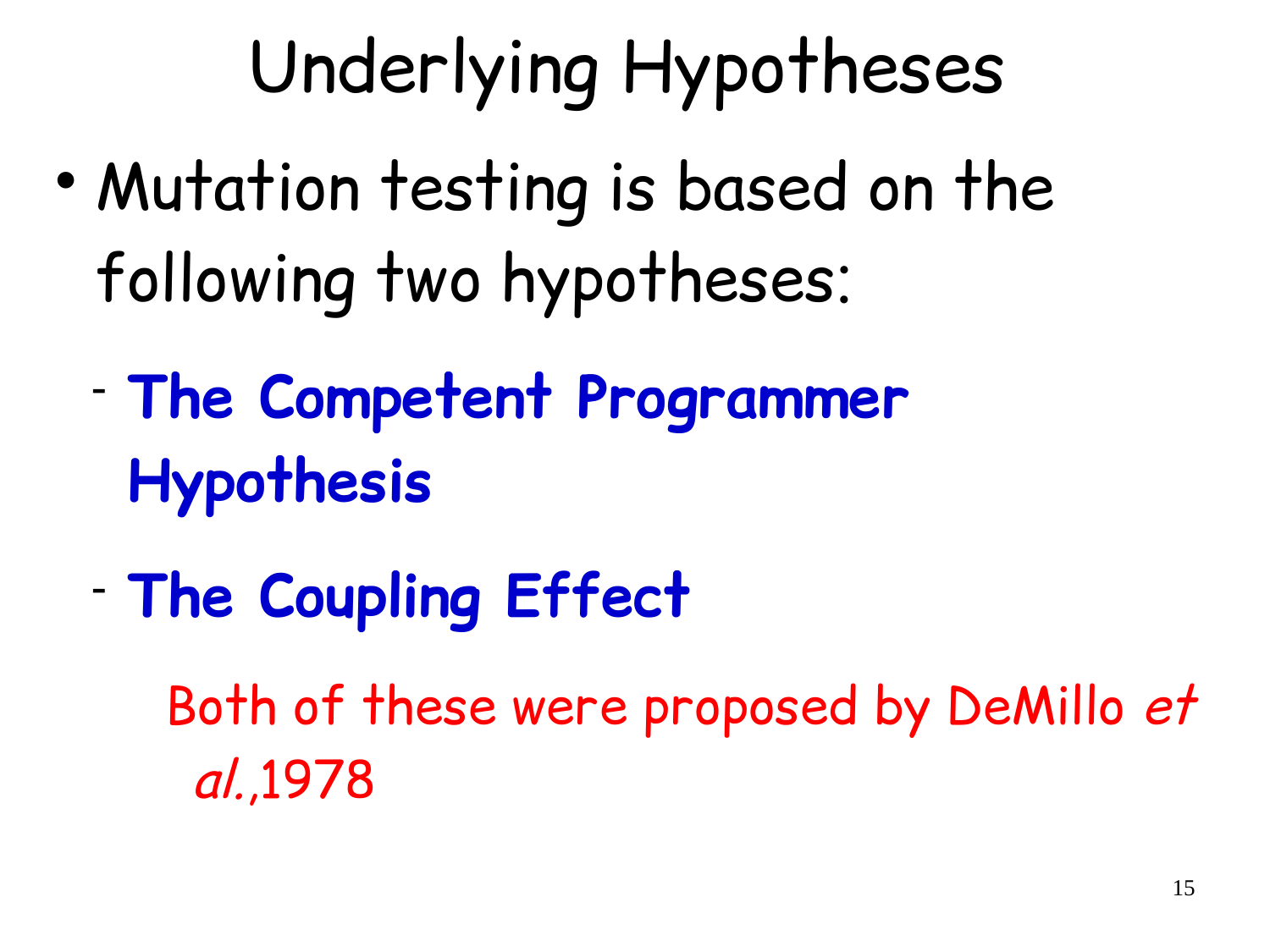

Underlying Hypotheses
Mutation testing is based on the following two hypotheses:
The Competent Programmer Hypothesis
The Coupling Effect
Both of these were proposed by DeMillo et al.,1978